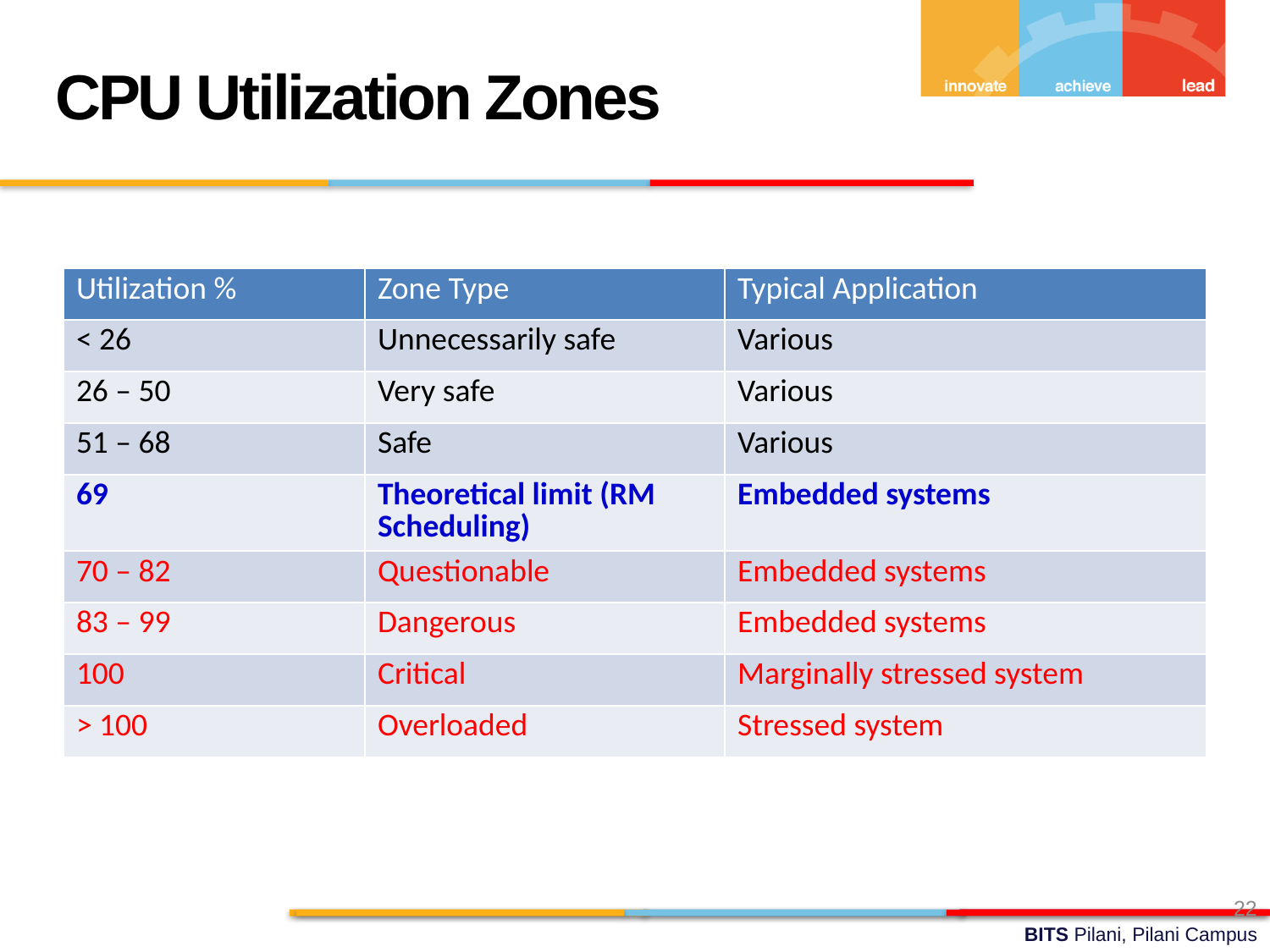

CPU Utilization Zones
| Utilization % | Zone Type | Typical Application |
| --- | --- | --- |
| < 26 | Unnecessarily safe | Various |
| 26 – 50 | Very safe | Various |
| 51 – 68 | Safe | Various |
| 69 | Theoretical limit (RM Scheduling) | Embedded systems |
| 70 – 82 | Questionable | Embedded systems |
| 83 – 99 | Dangerous | Embedded systems |
| 100 | Critical | Marginally stressed system |
| > 100 | Overloaded | Stressed system |
22